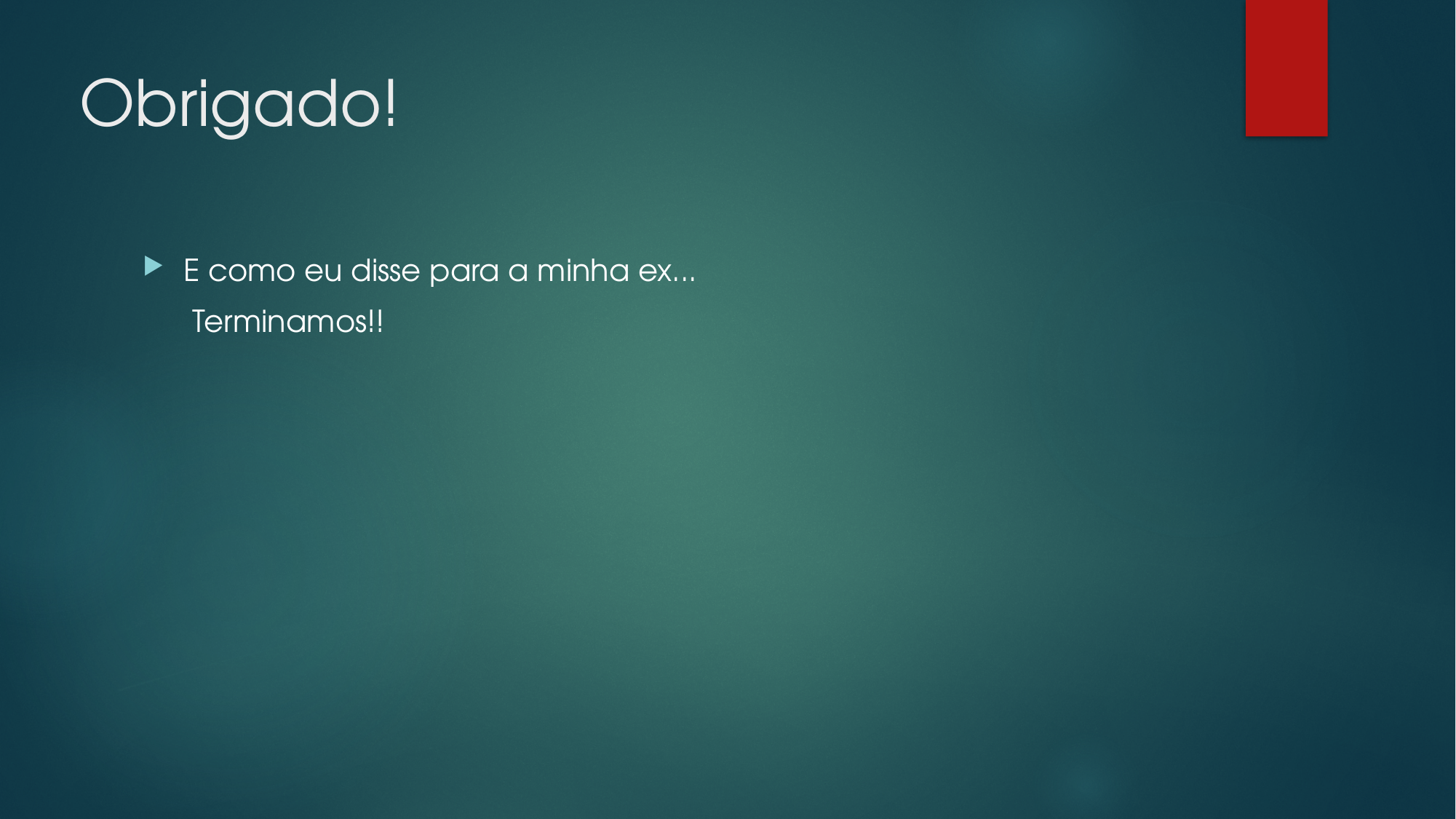

# Obrigado!
E como eu disse para a minha ex...
      Terminamos!!